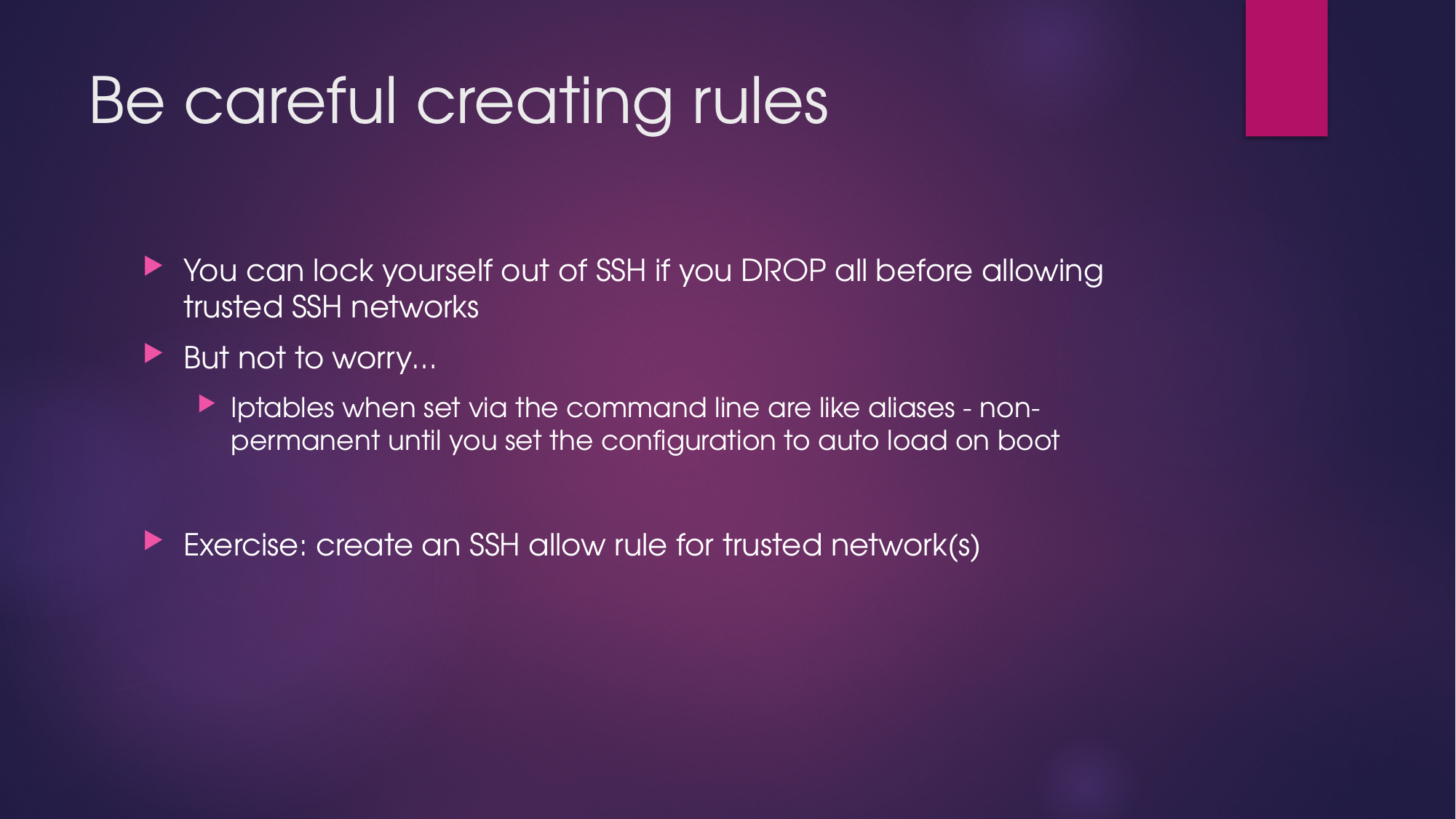

# Be careful creating rules
You can lock yourself out of SSH if you DROP all before allowing trusted SSH networks
But not to worry…
Iptables when set via the command line are like aliases - non-permanent until you set the configuration to auto load on boot

Exercise: create an SSH allow rule for trusted network(s)